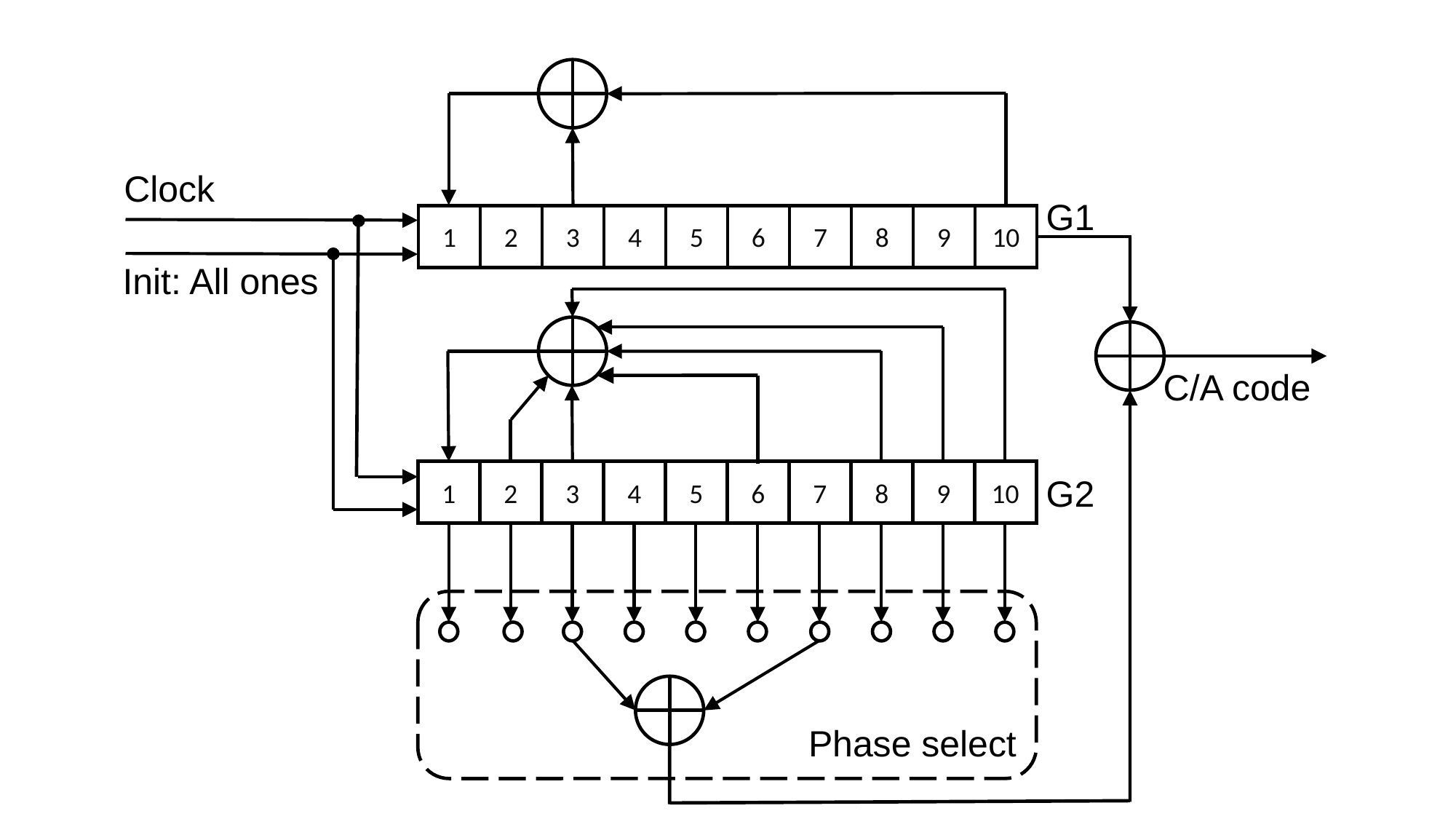

Clock
G1
1
2
3
4
5
6
7
8
9
10

Init: All ones

C/A code
1
2
3
4
5
6
7
8
9
10
G2
Phase select